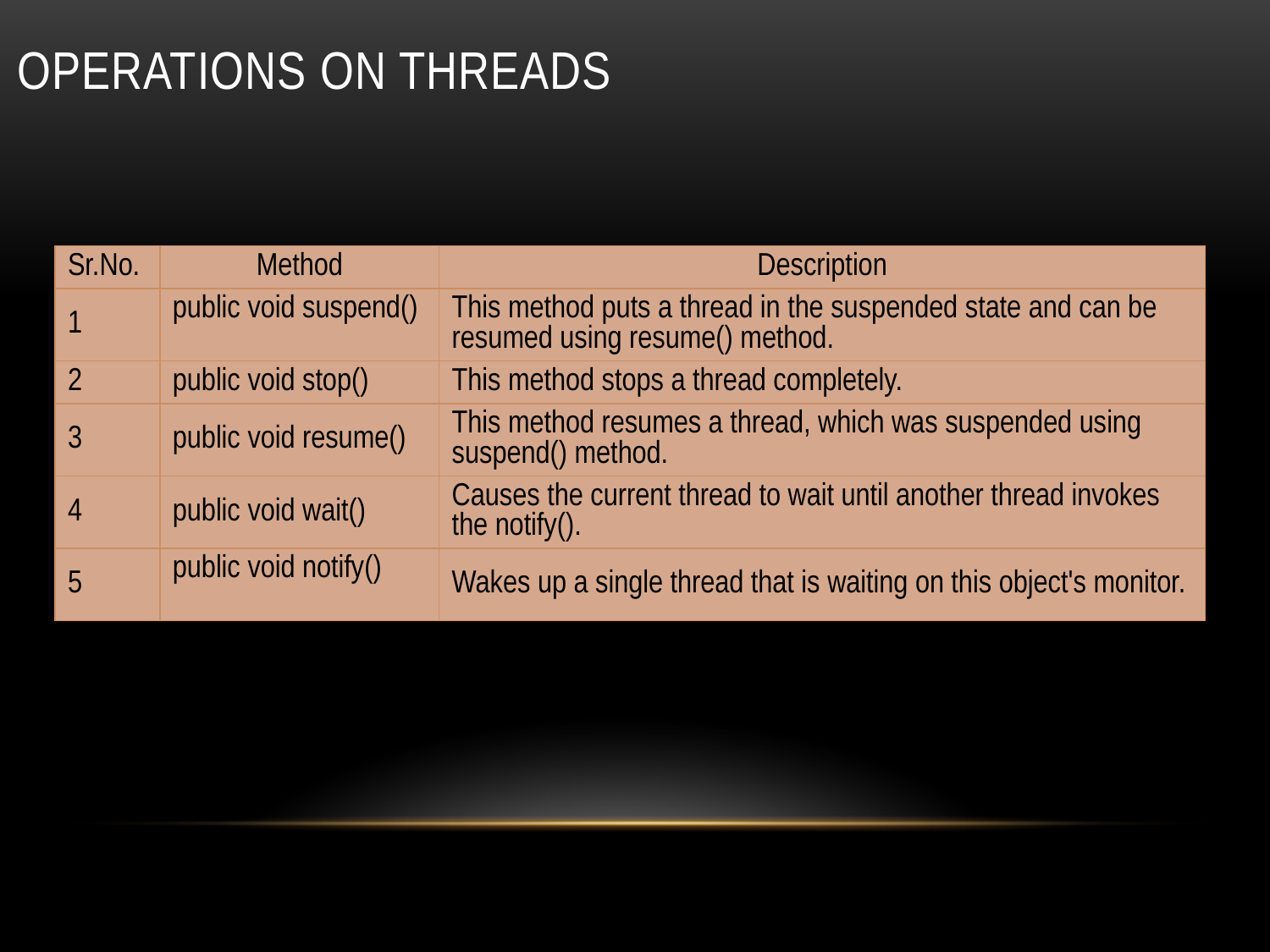

# Operations on threads
| Sr.No. | Method | Description |
| --- | --- | --- |
| 1 | public void suspend() | This method puts a thread in the suspended state and can be resumed using resume() method. |
| 2 | public void stop() | This method stops a thread completely. |
| 3 | public void resume() | This method resumes a thread, which was suspended using suspend() method. |
| 4 | public void wait() | Causes the current thread to wait until another thread invokes the notify(). |
| 5 | public void notify() | Wakes up a single thread that is waiting on this object's monitor. |